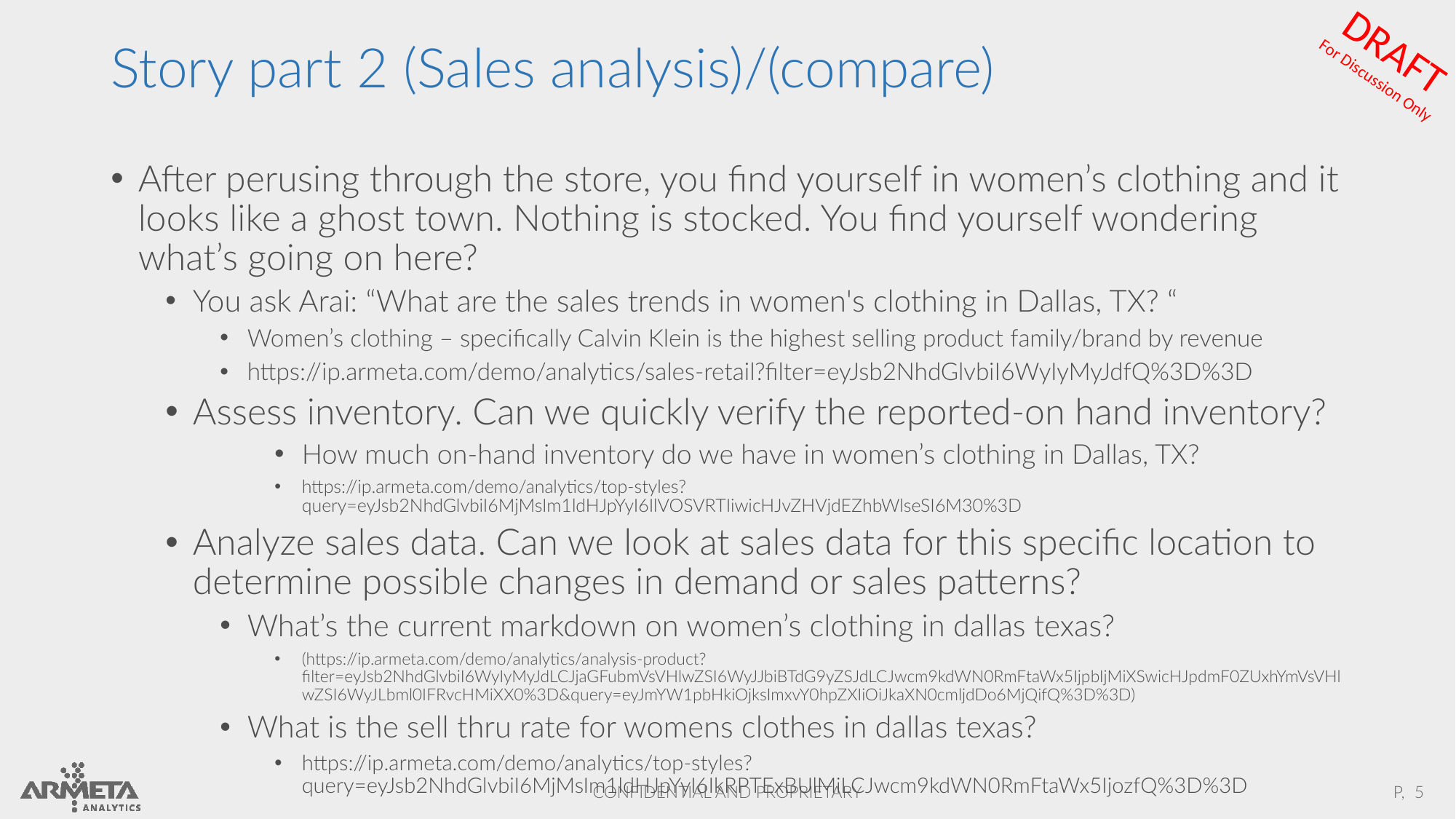

# Story part 2 (Sales analysis)/(compare)
After perusing through the store, you find yourself in women’s clothing and it looks like a ghost town. Nothing is stocked. You find yourself wondering what’s going on here?
You ask Arai: “What are the sales trends in women's clothing in Dallas, TX? “
Women’s clothing – specifically Calvin Klein is the highest selling product family/brand by revenue
https://ip.armeta.com/demo/analytics/sales-retail?filter=eyJsb2NhdGlvbiI6WyIyMyJdfQ%3D%3D
Assess inventory. Can we quickly verify the reported-on hand inventory?
How much on-hand inventory do we have in women’s clothing in Dallas, TX?
https://ip.armeta.com/demo/analytics/top-styles?query=eyJsb2NhdGlvbiI6MjMsIm1ldHJpYyI6IlVOSVRTIiwicHJvZHVjdEZhbWlseSI6M30%3D
Analyze sales data. Can we look at sales data for this specific location to determine possible changes in demand or sales patterns?
What’s the current markdown on women’s clothing in dallas texas?
(https://ip.armeta.com/demo/analytics/analysis-product?filter=eyJsb2NhdGlvbiI6WyIyMyJdLCJjaGFubmVsVHlwZSI6WyJJbiBTdG9yZSJdLCJwcm9kdWN0RmFtaWx5IjpbIjMiXSwicHJpdmF0ZUxhYmVsVHlwZSI6WyJLbml0IFRvcHMiXX0%3D&query=eyJmYW1pbHkiOjksImxvY0hpZXIiOiJkaXN0cmljdDo6MjQifQ%3D%3D)
What is the sell thru rate for womens clothes in dallas texas?
https://ip.armeta.com/demo/analytics/top-styles?query=eyJsb2NhdGlvbiI6MjMsIm1ldHJpYyI6IkRPTExBUlMiLCJwcm9kdWN0RmFtaWx5IjozfQ%3D%3D

5